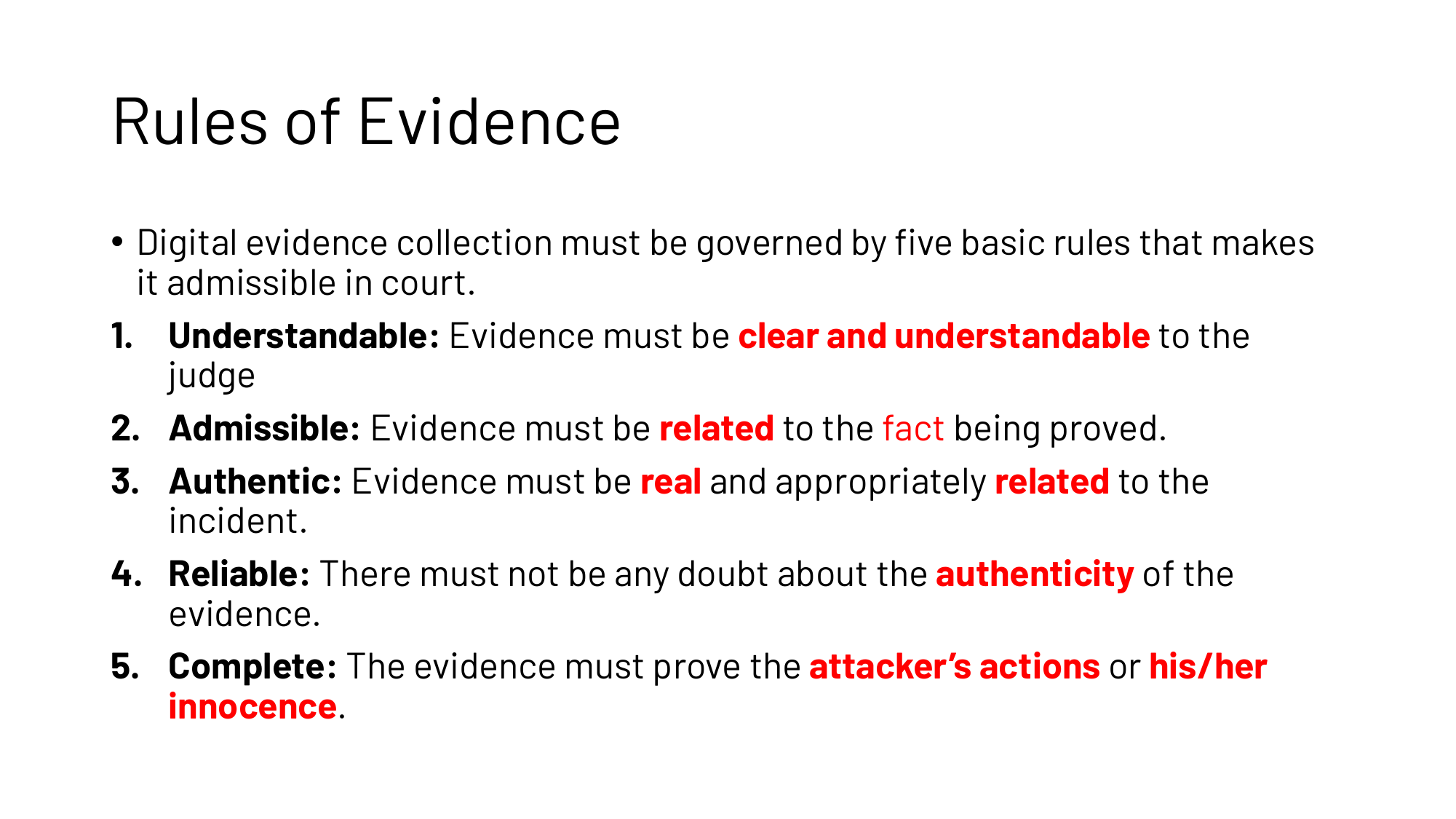

# Rules of Evidence
Digital evidence collection must be governed by five basic rules that makes it admissible in court.
Understandable: Evidence must be clear and understandable to the judge
Admissible: Evidence must be related to the fact being proved.
Authentic: Evidence must be real and appropriately related to the incident.
Reliable: There must not be any doubt about the authenticity of the evidence.
Complete: The evidence must prove the attacker’s actions or his/her innocence.